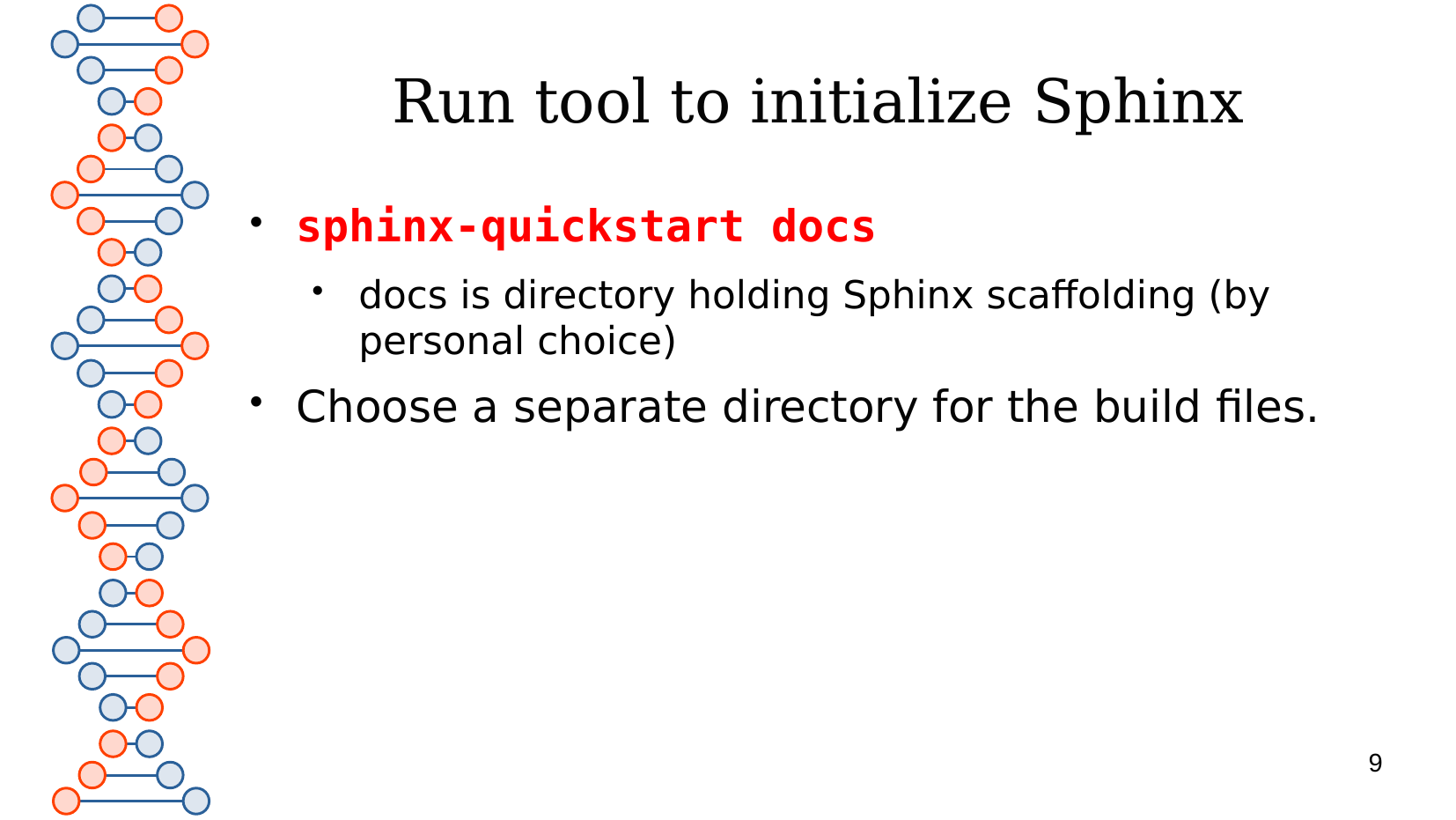

# Run tool to initialize Sphinx
sphinx-quickstart docs
docs is directory holding Sphinx scaffolding (by personal choice)
Choose a separate directory for the build files.
9